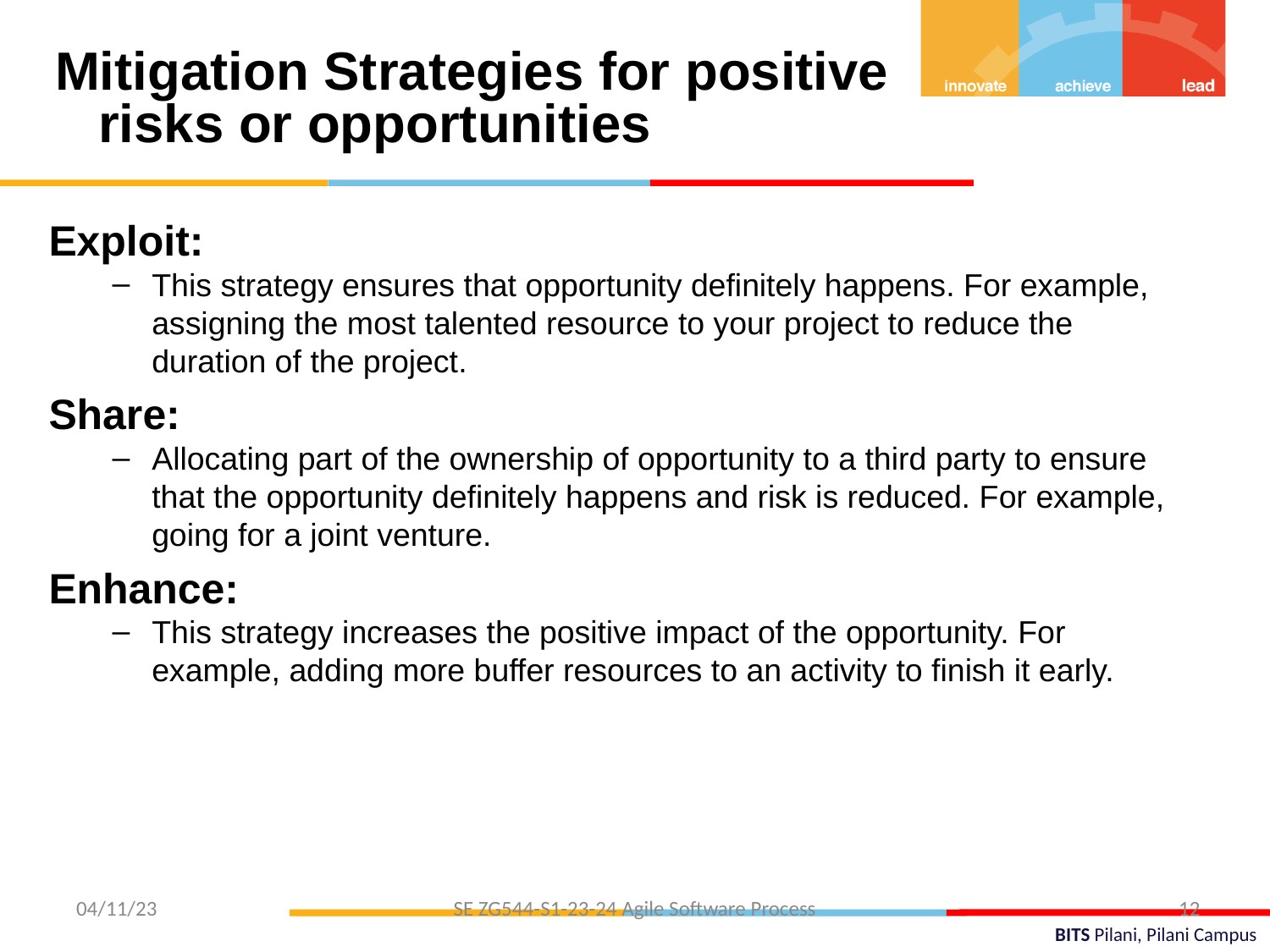

Mitigation Strategies for positive risks or opportunities
Exploit:
This strategy ensures that opportunity definitely happens. For example, assigning the most talented resource to your project to reduce the duration of the project.
Share:
Allocating part of the ownership of opportunity to a third party to ensure that the opportunity definitely happens and risk is reduced. For example, going for a joint venture.
Enhance:
This strategy increases the positive impact of the opportunity. For example, adding more buffer resources to an activity to finish it early.
04/11/23
SE ZG544-S1-23-24 Agile Software Process
12